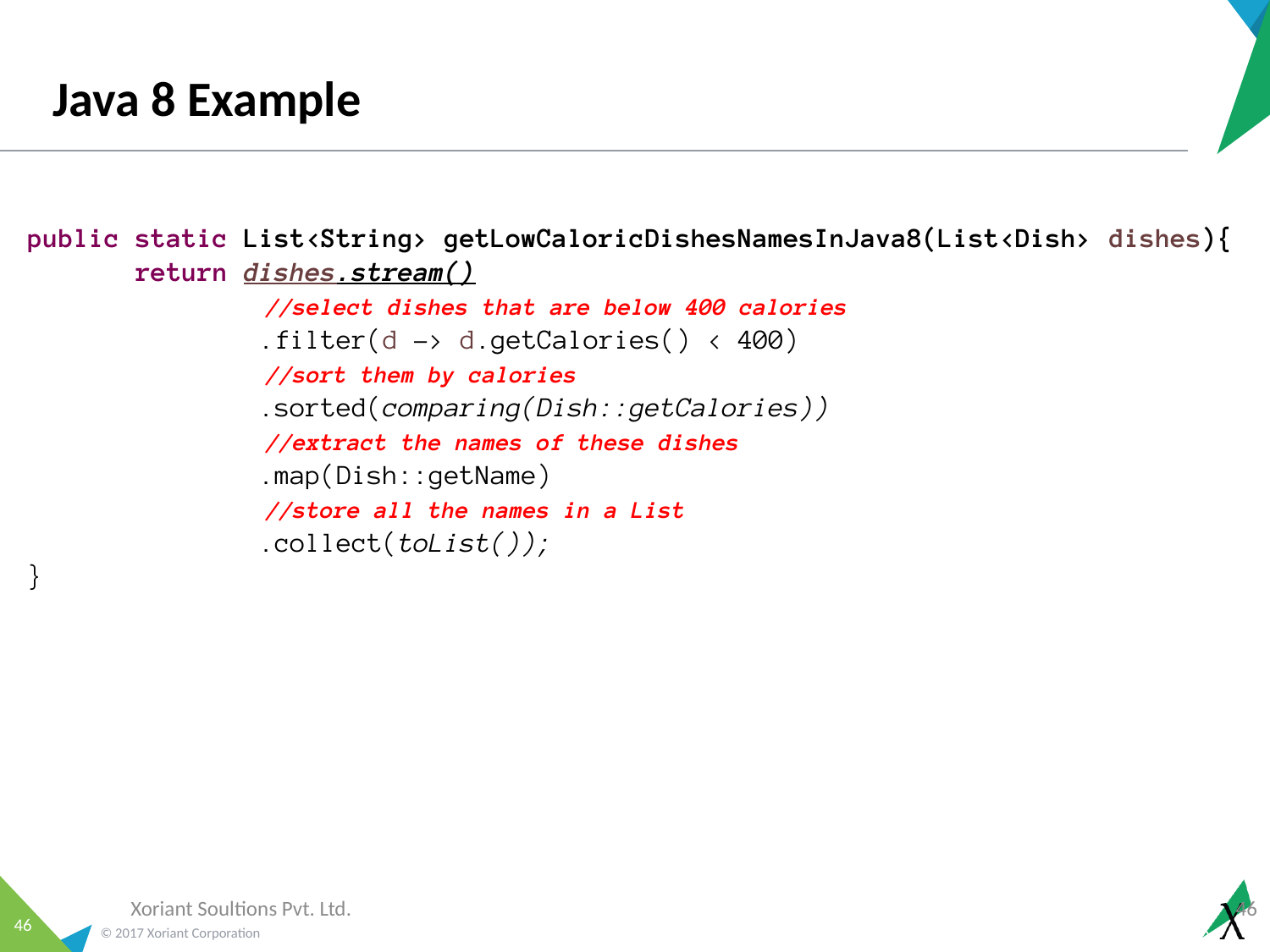

# Java 8 Example
 public static List<String> getLowCaloricDishesNamesInJava8(List<Dish> dishes){
        return dishes.stream()
		//select dishes that are below 400 calories
                .filter(d -> d.getCalories() < 400)
		//sort them by calories
                .sorted(comparing(Dish::getCalories))
		//extract the names of these dishes
                .map(Dish::getName)
		//store all the names in a List
                .collect(toList());
 }
Xoriant Soultions Pvt. Ltd.
46